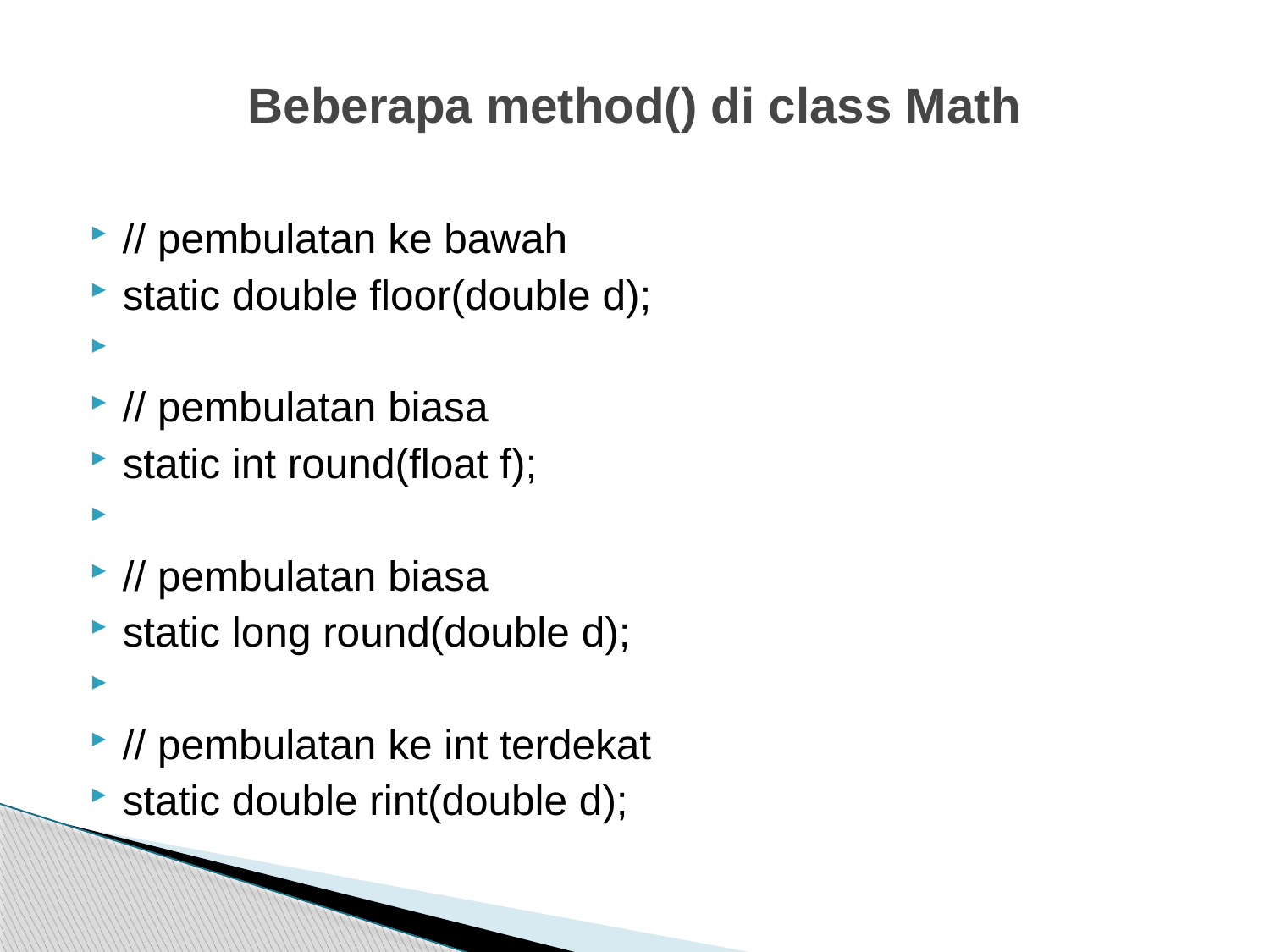

# Beberapa method() di class Math
// pembulatan ke bawah
static double floor(double d);

// pembulatan biasa
static int round(float f);

// pembulatan biasa
static long round(double d);

// pembulatan ke int terdekat
static double rint(double d);